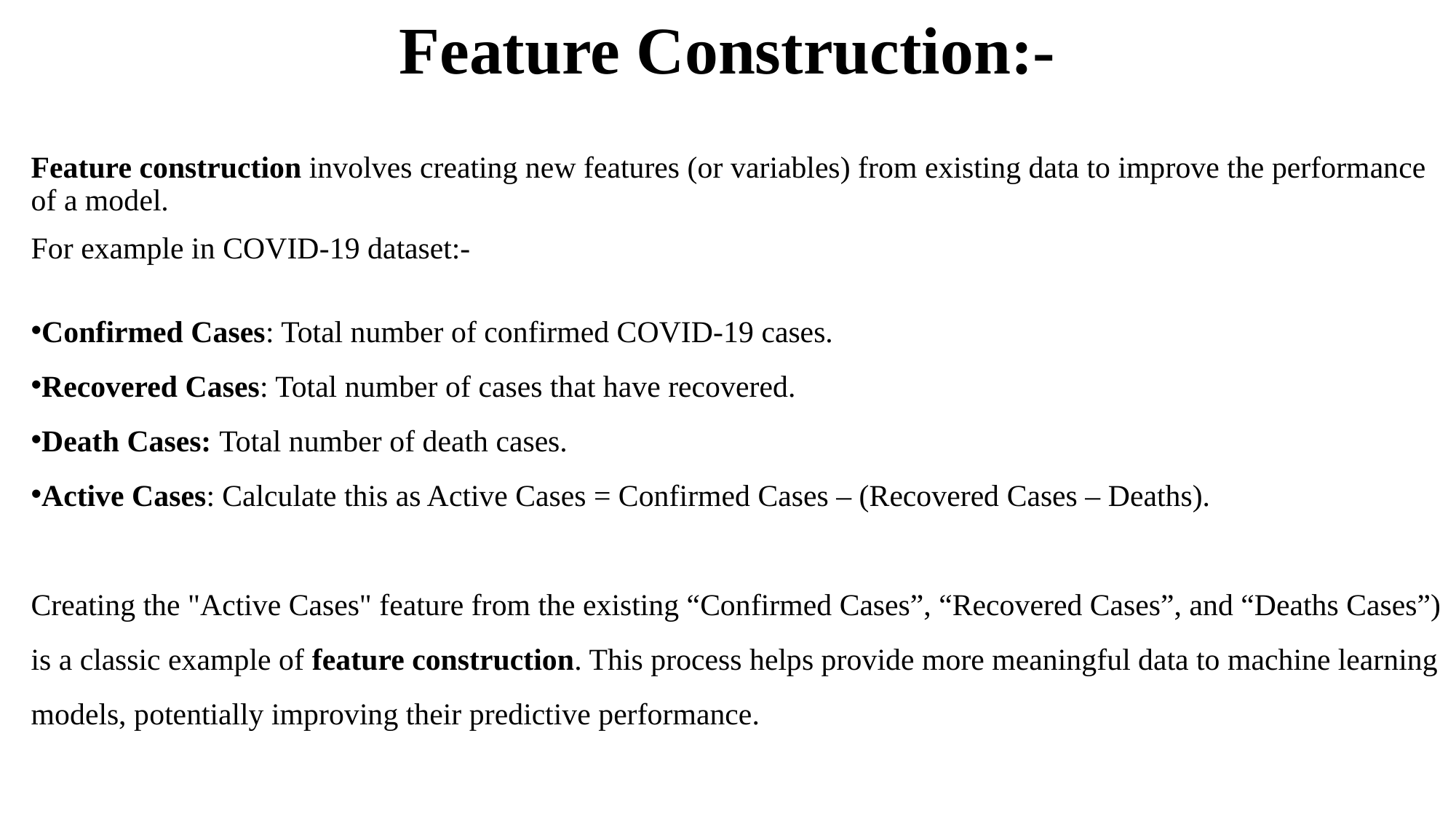

# Feature Construction:-
Feature construction involves creating new features (or variables) from existing data to improve the performance of a model.
For example in COVID-19 dataset:-

Confirmed Cases: Total number of confirmed COVID-19 cases.
Recovered Cases: Total number of cases that have recovered.
Death Cases: Total number of death cases.
Active Cases: Calculate this as Active Cases = Confirmed Cases – (Recovered Cases – Deaths).

Creating the "Active Cases" feature from the existing “Confirmed Cases”, “Recovered Cases”, and “Deaths Cases”) is a classic example of feature construction. This process helps provide more meaningful data to machine learning models, potentially improving their predictive performance.